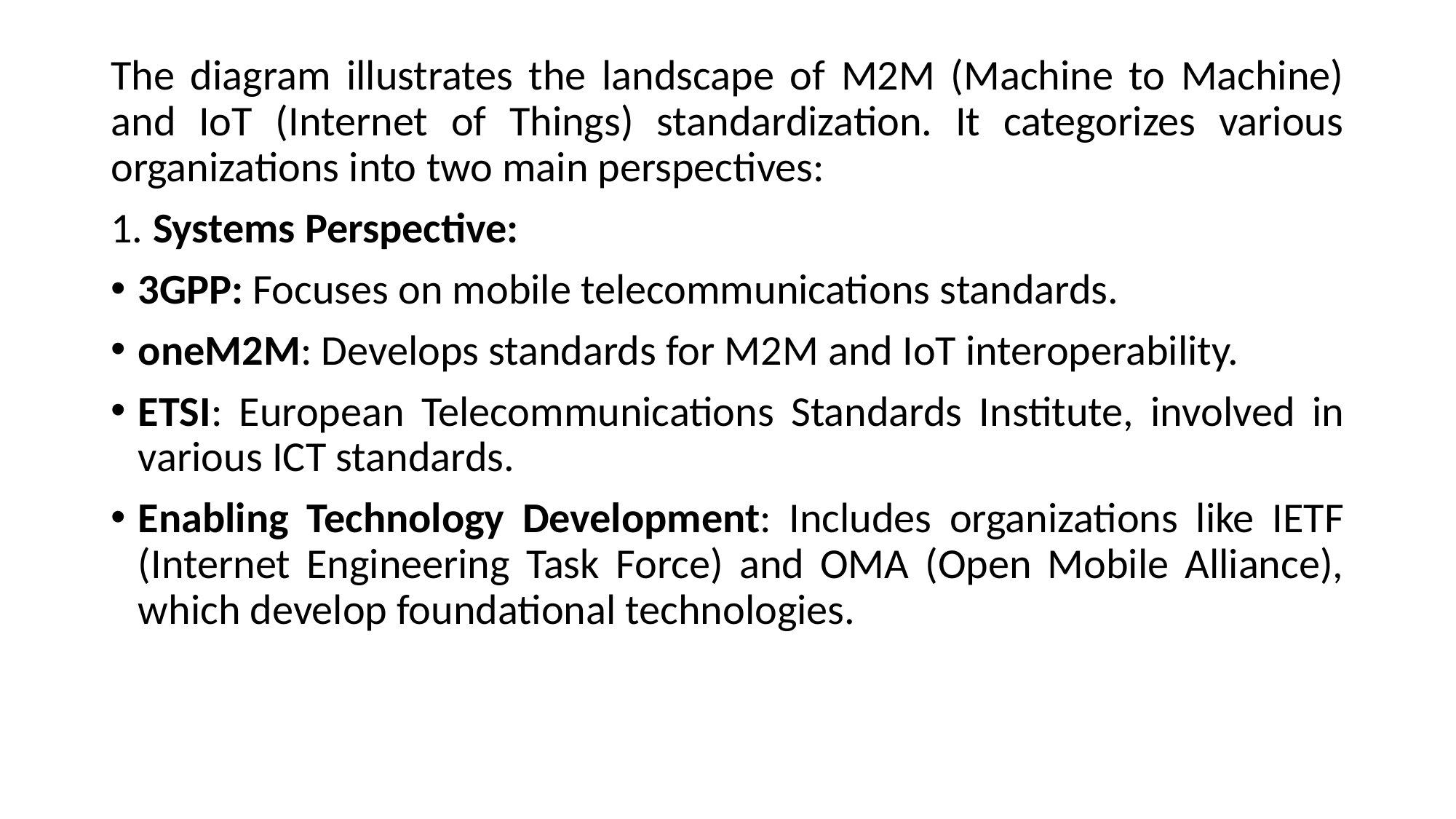

The diagram illustrates the landscape of M2M (Machine to Machine) and IoT (Internet of Things) standardization. It categorizes various organizations into two main perspectives:
1. Systems Perspective:
3GPP: Focuses on mobile telecommunications standards.
oneM2M: Develops standards for M2M and IoT interoperability.
ETSI: European Telecommunications Standards Institute, involved in various ICT standards.
Enabling Technology Development: Includes organizations like IETF (Internet Engineering Task Force) and OMA (Open Mobile Alliance), which develop foundational technologies.